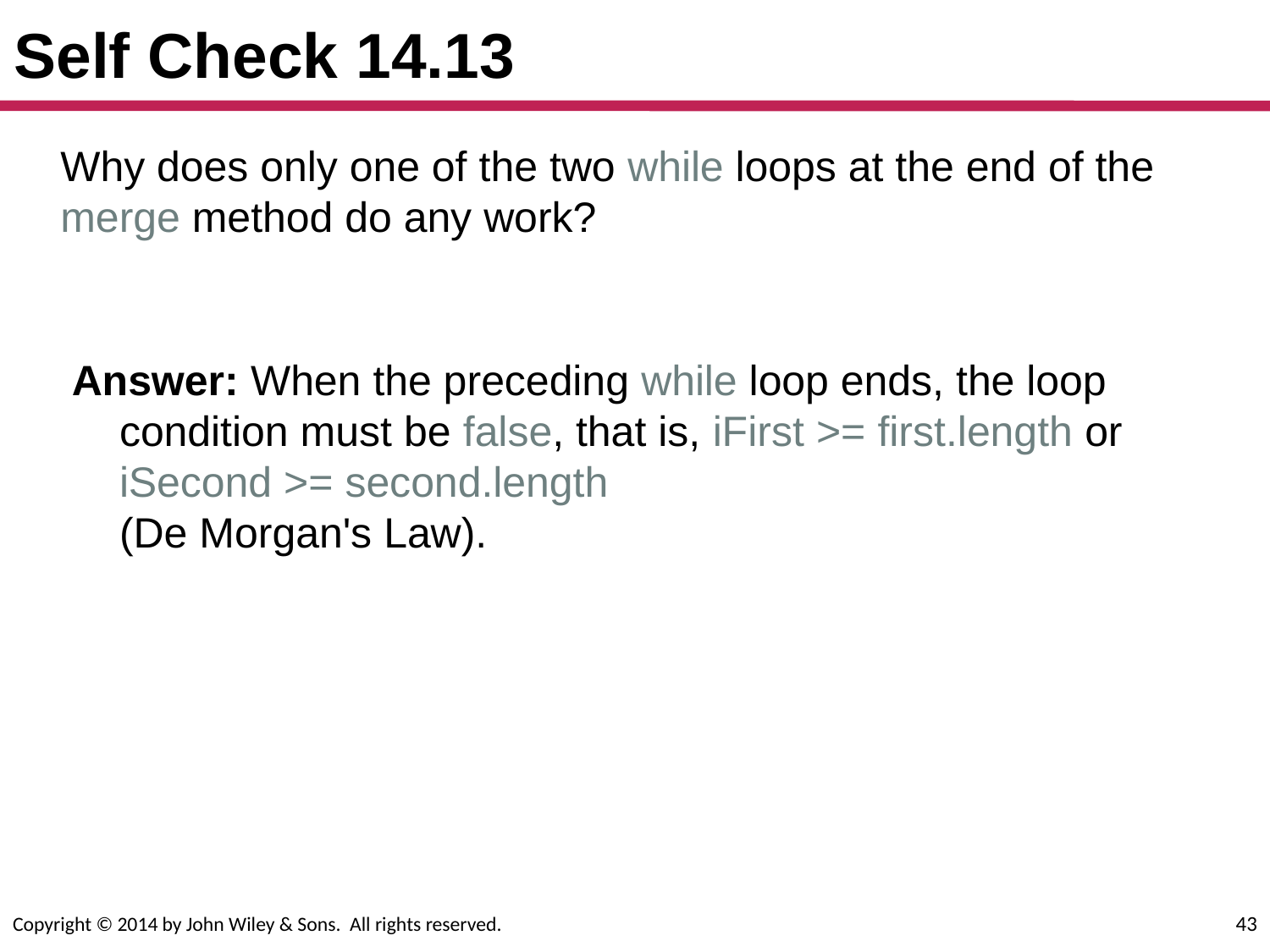

# Self Check 14.13
	Why does only one of the two while loops at the end of the merge method do any work?
Answer: When the preceding while loop ends, the loop condition must be false, that is, iFirst >= first.length or iSecond >= second.length
(De Morgan's Law).